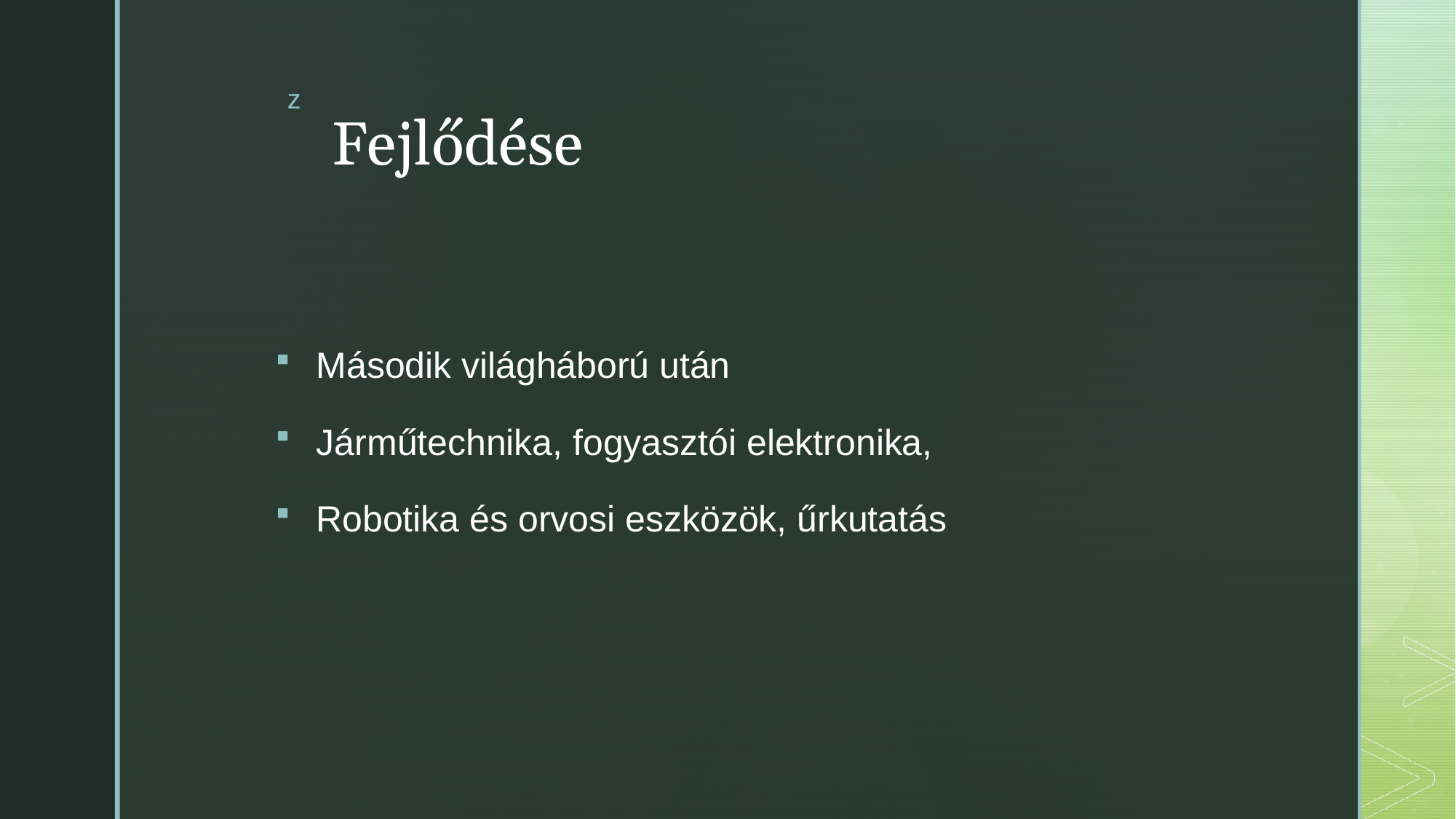

# Fejlődése
Második világháború után
Járműtechnika, fogyasztói elektronika,
Robotika és orvosi eszközök, űrkutatás